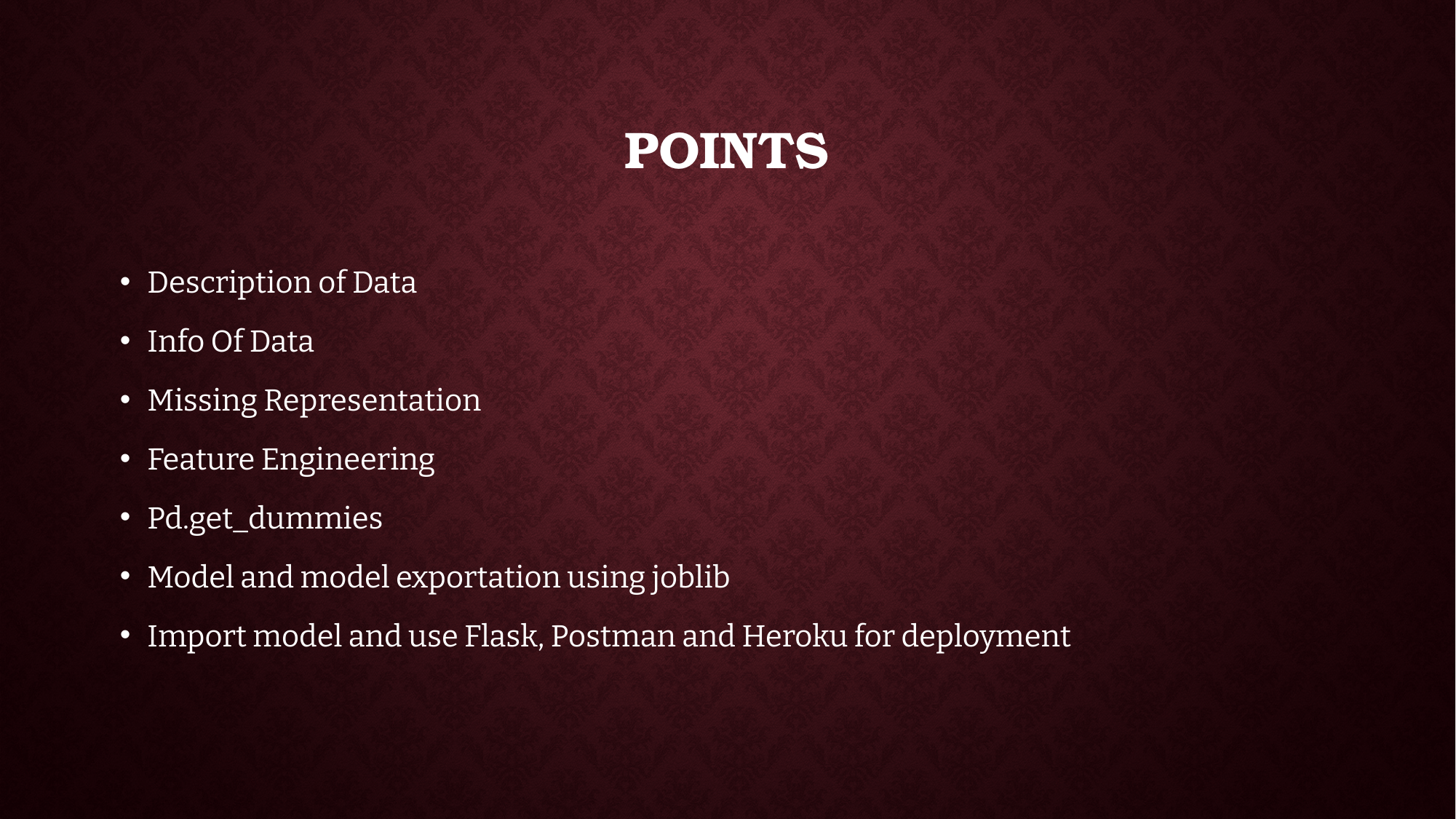

# Points
Description of Data
Info Of Data
Missing Representation
Feature Engineering
Pd.get_dummies
Model and model exportation using joblib
Import model and use Flask, Postman and Heroku for deployment